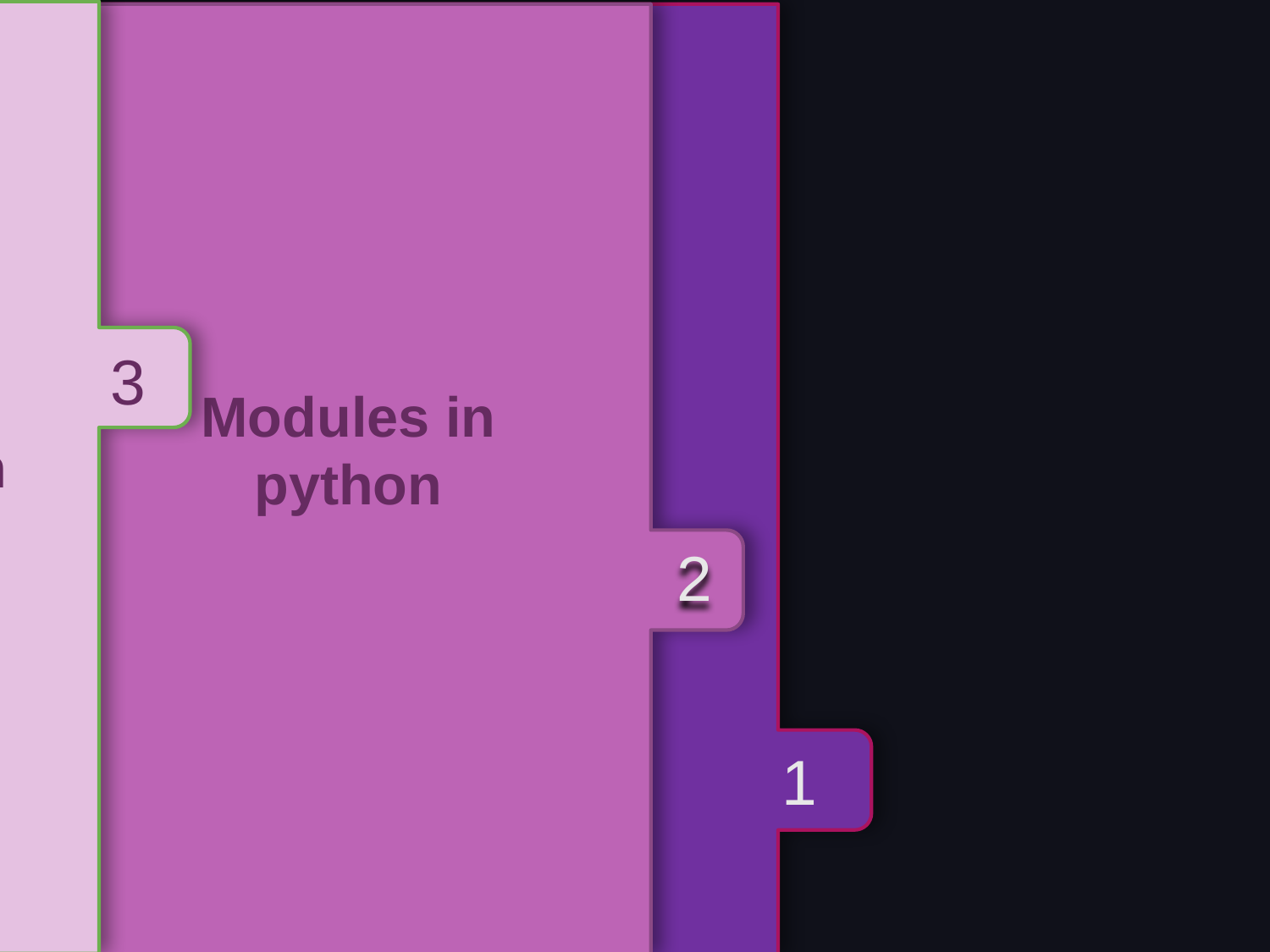

01
Data manipulation in python

Modules in python
2

03
Functions in python
3
1